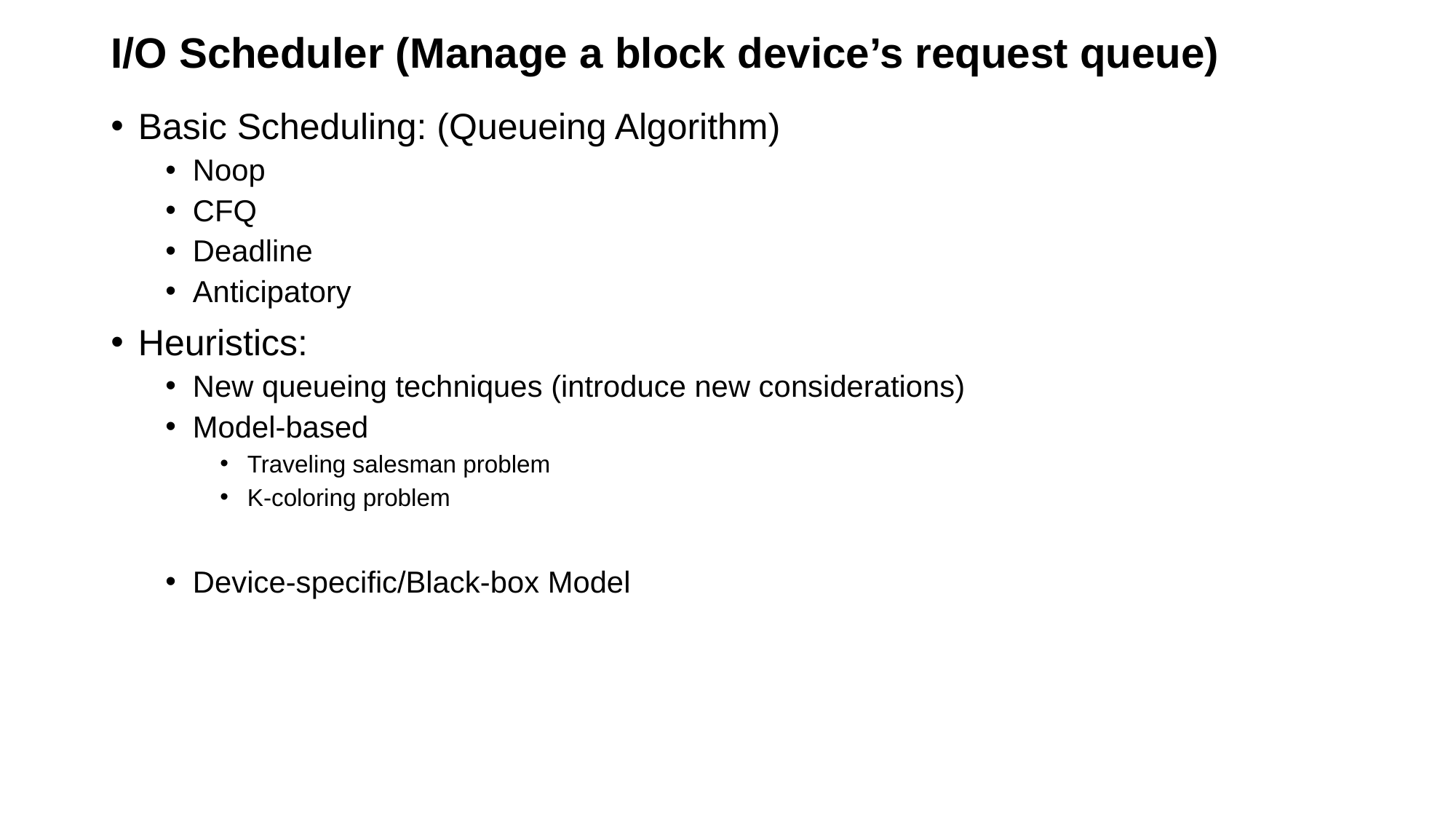

# I/O Scheduler (Manage a block device’s request queue)
Basic Scheduling: (Queueing Algorithm)
Noop
CFQ
Deadline
Anticipatory
Heuristics:
New queueing techniques (introduce new considerations)
Model-based
Traveling salesman problem
K-coloring problem

Device-specific/Black-box Model